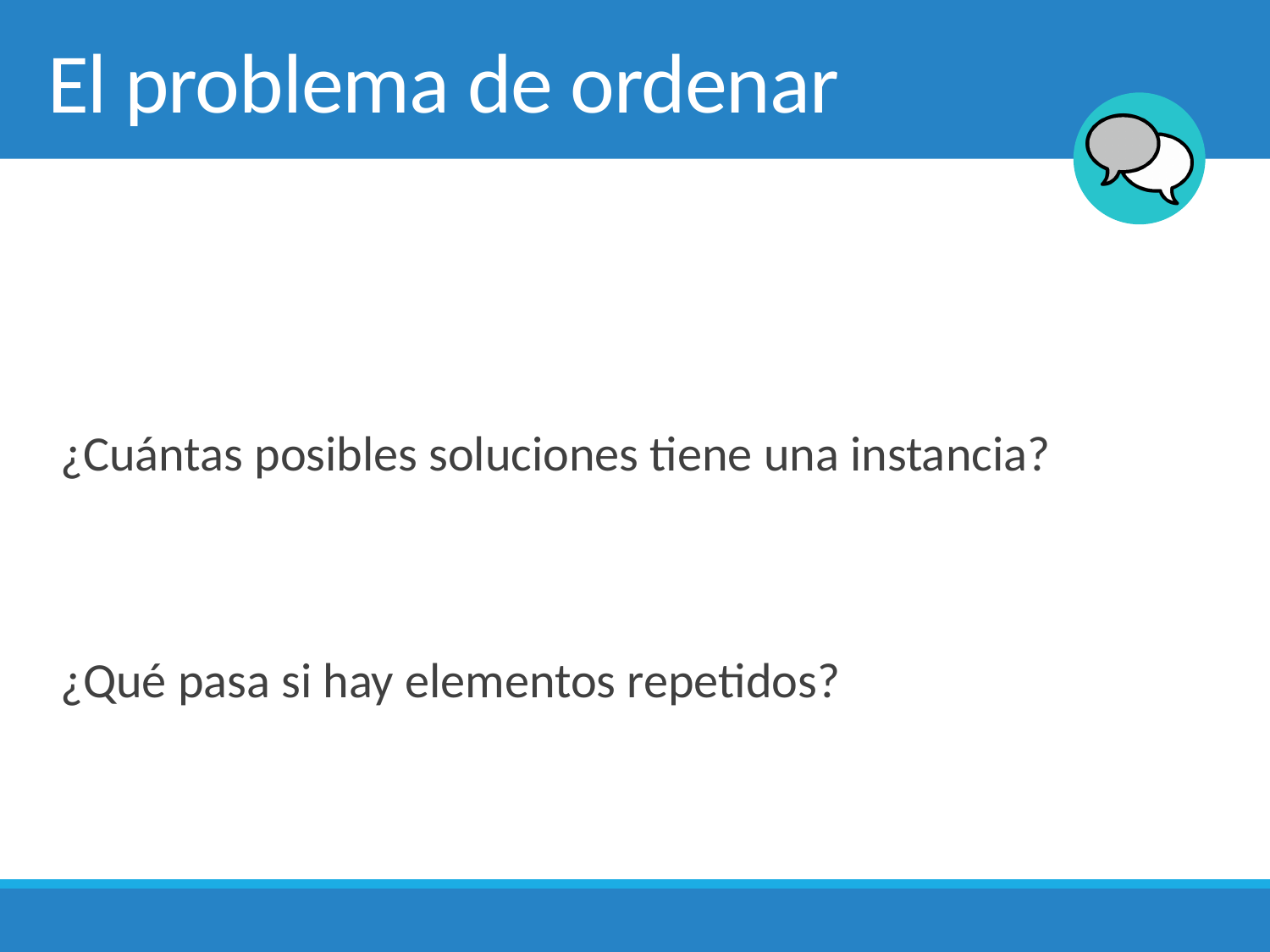

# El problema de ordenar
¿Cuántas posibles soluciones tiene una instancia?

¿Qué pasa si hay elementos repetidos?